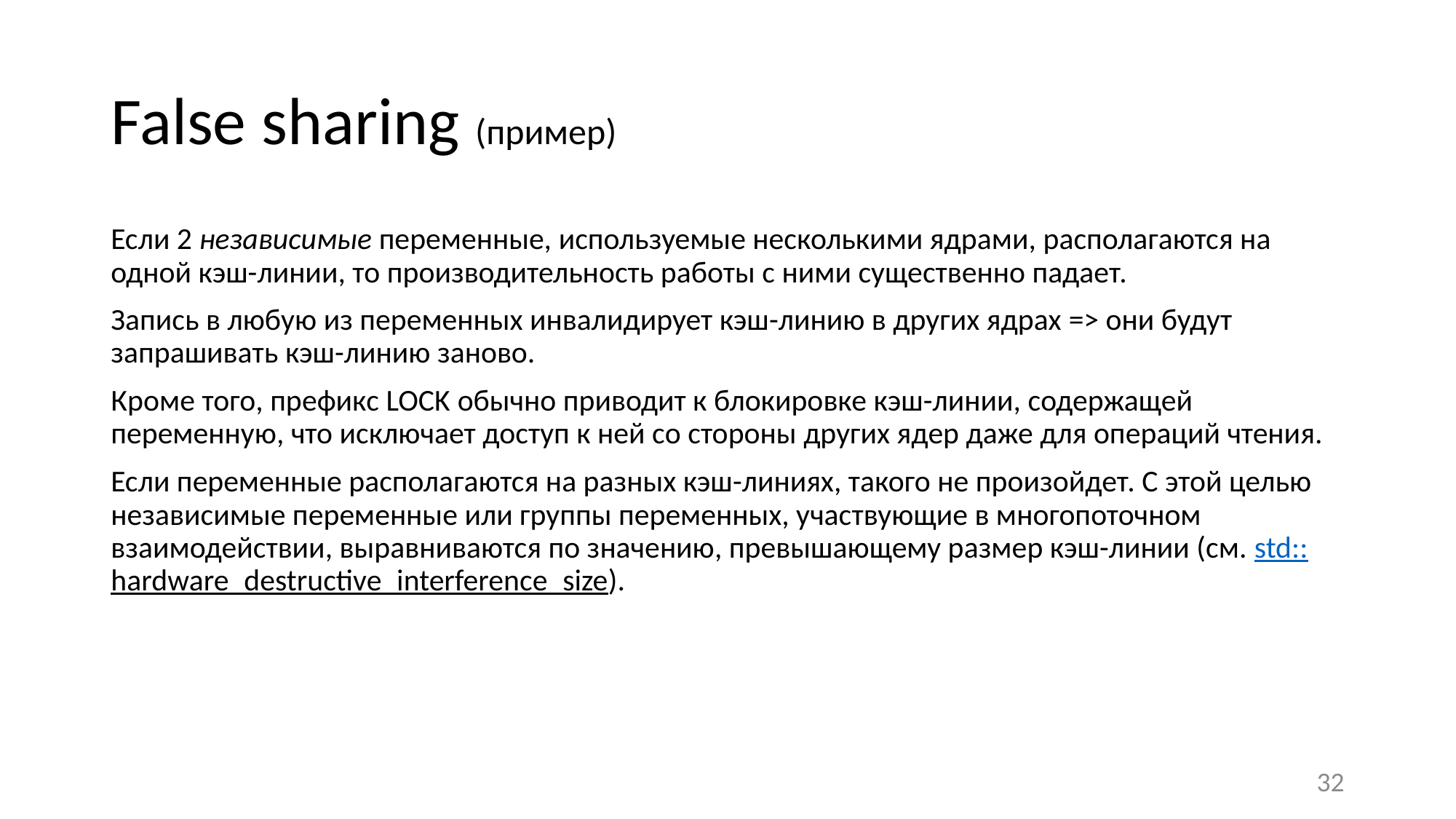

# False sharing (пример)
Если 2 независимые переменные, используемые несколькими ядрами, располагаются на одной кэш-линии, то производительность работы с ними существенно падает.
Запись в любую из переменных инвалидирует кэш-линию в других ядрах => они будут запрашивать кэш-линию заново.
Кроме того, префикс LOCK обычно приводит к блокировке кэш-линии, содержащей переменную, что исключает доступ к ней со стороны других ядер даже для операций чтения.
Если переменные располагаются на разных кэш-линиях, такого не произойдет. С этой целью независимые переменные или группы переменных, участвующие в многопоточном взаимодействии, выравниваются по значению, превышающему размер кэш-линии (см. std::hardware_destructive_interference_size).

32